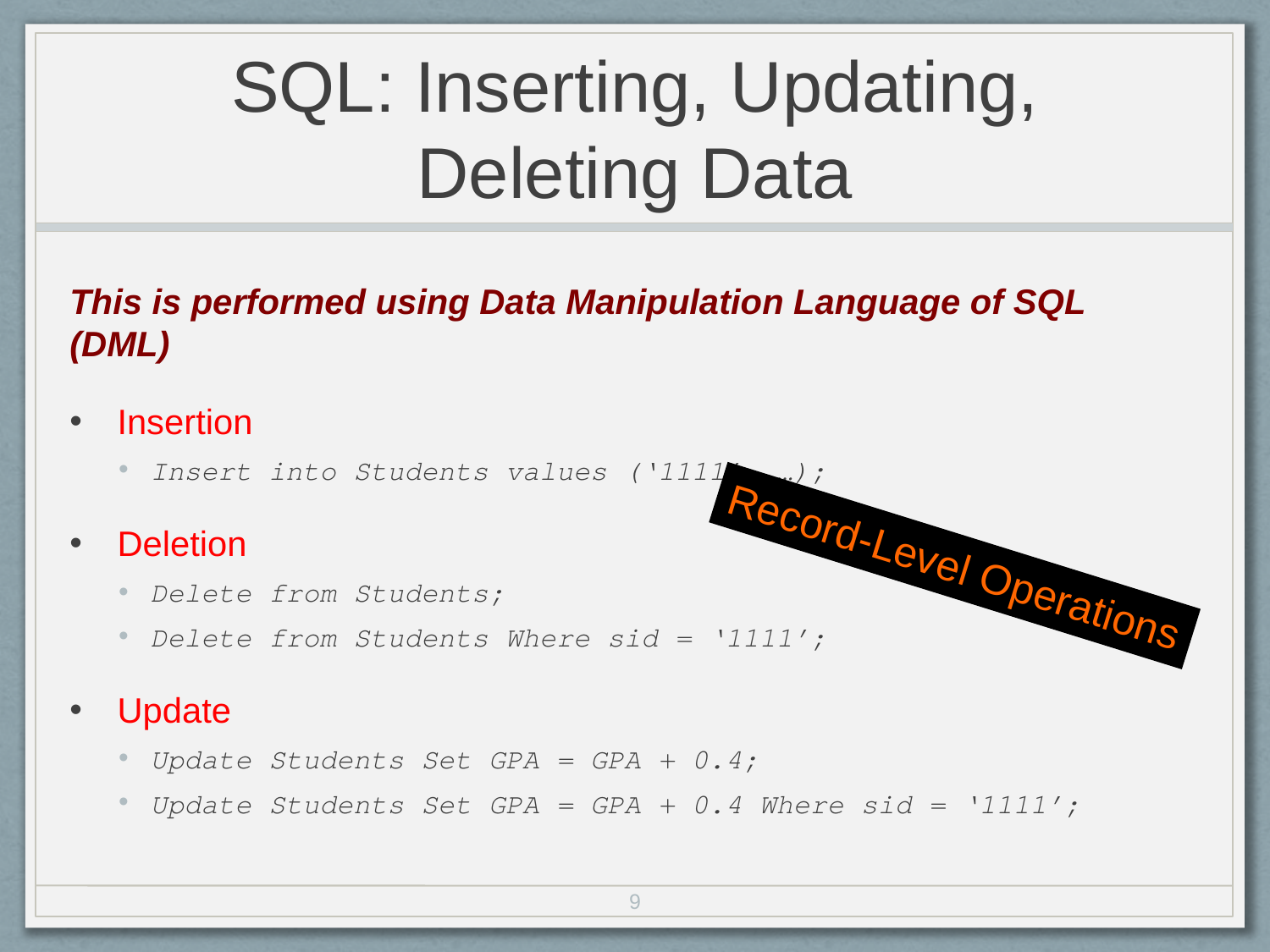

# SQL: Inserting, Updating, Deleting Data
This is performed using Data Manipulation Language of SQL (DML)
Insertion
Insert into Students values (‘1111’, …);
Deletion
Delete from Students;
Delete from Students Where sid = ‘1111’;
Update
Update Students Set GPA = GPA + 0.4;
Update Students Set GPA = GPA + 0.4 Where sid = ‘1111’;

Record-Level Operations
9